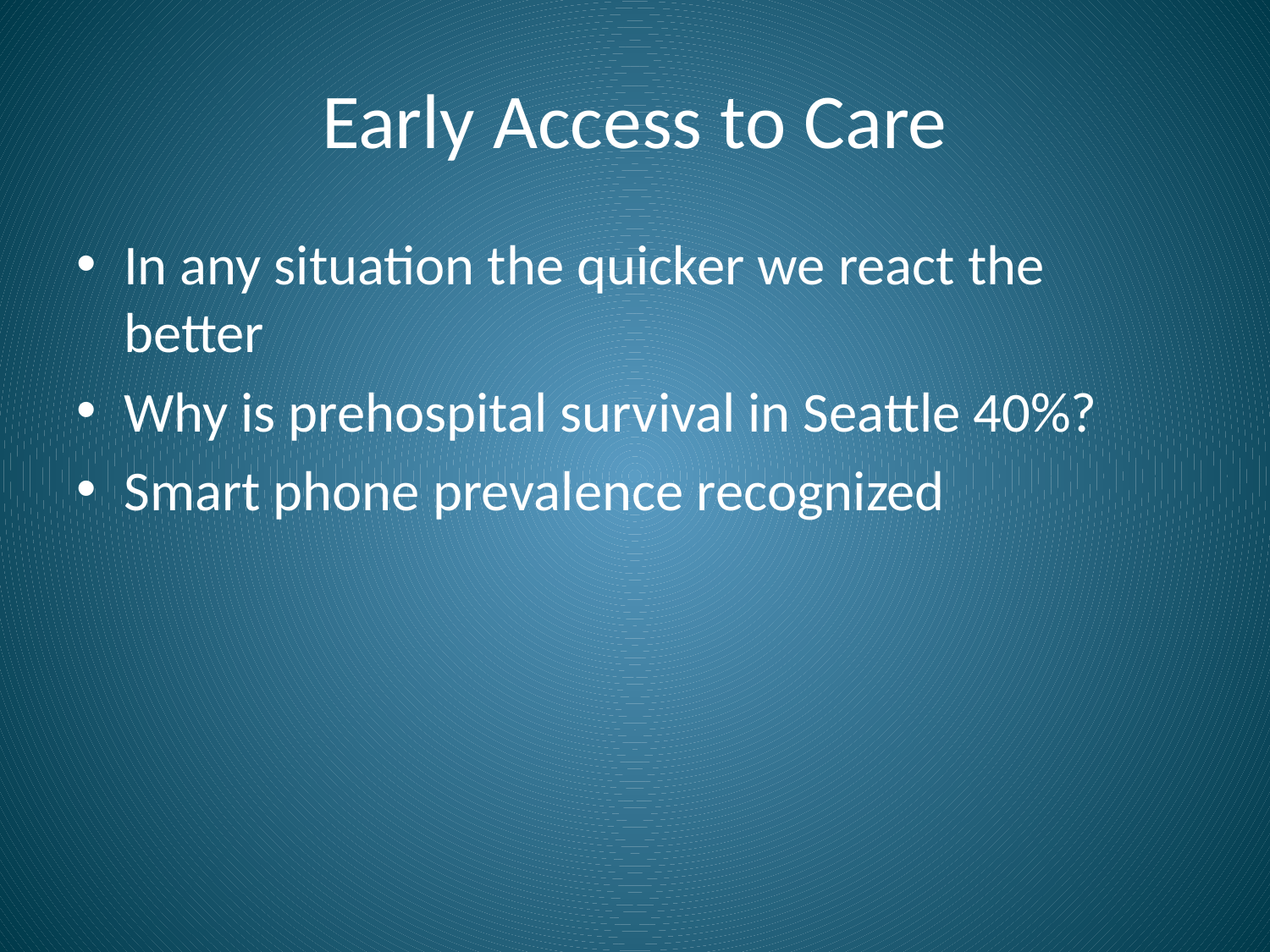

# Early Access to Care
In any situation the quicker we react the better
Why is prehospital survival in Seattle 40%?
Smart phone prevalence recognized